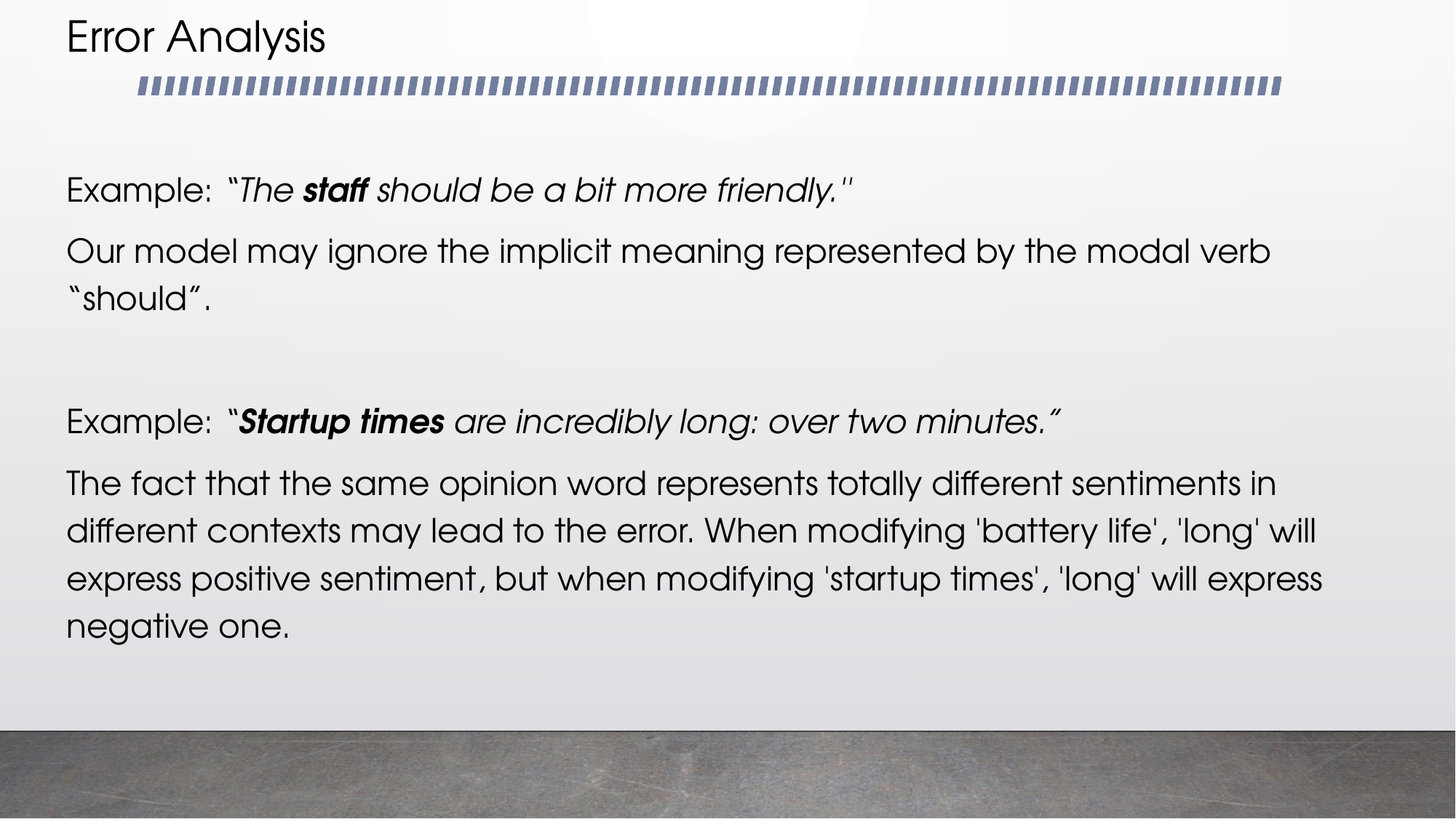

# Error Analysis
Example: “The staff should be a bit more friendly.''
Our model may ignore the implicit meaning represented by the modal verb “should”.

Example: “Startup times are incredibly long: over two minutes.”
The fact that the same opinion word represents totally different sentiments in different contexts may lead to the error. When modifying 'battery life', 'long' will express positive sentiment, but when modifying 'startup times', 'long' will express negative one.